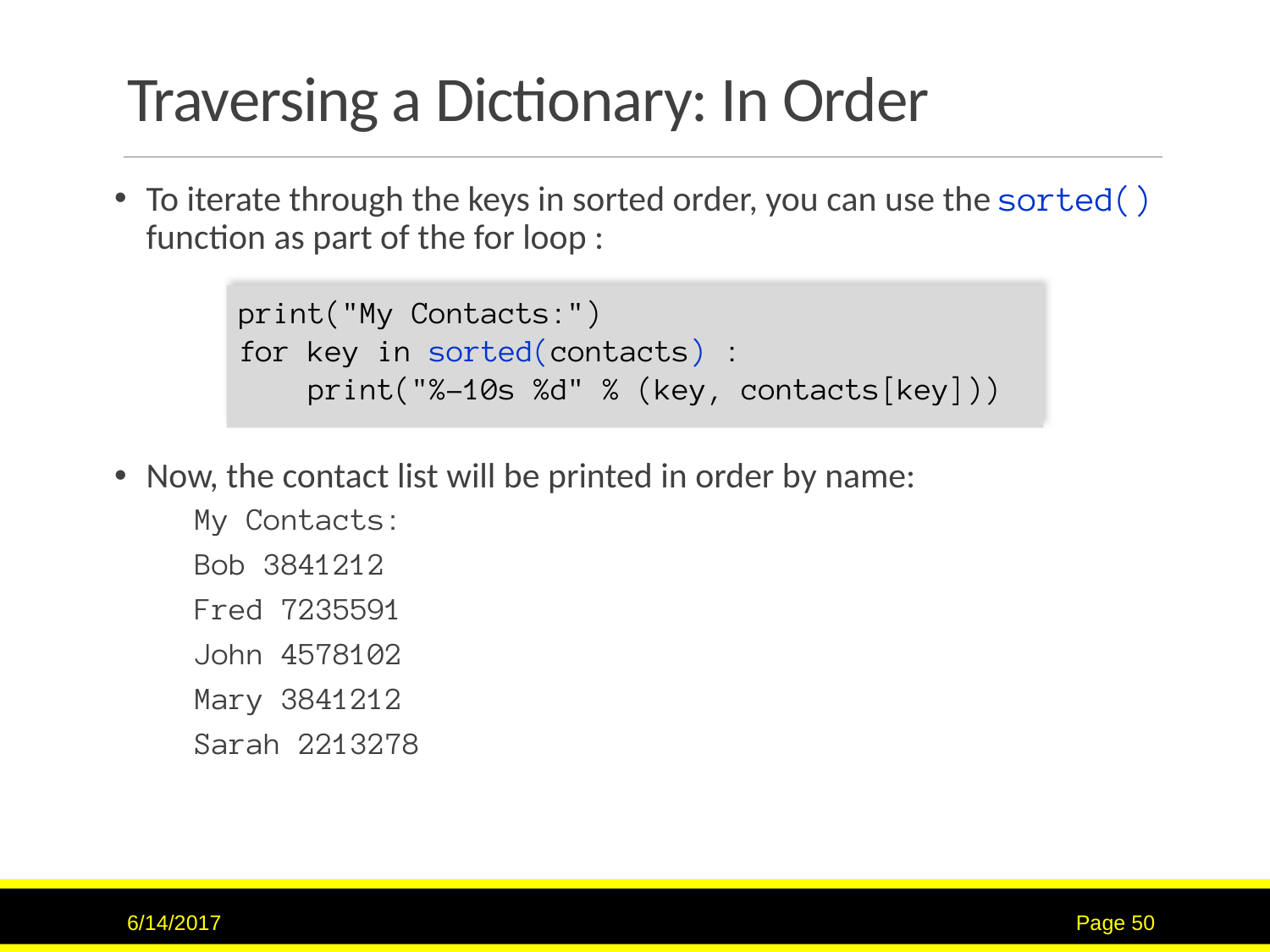

# Traversing a Dictionary: In Order
To iterate through the keys in sorted order, you can use the sorted() function as part of the for loop :
print("My Contacts:")
for key in sorted(contacts) :
    print("%-10s %d" % (key, contacts[key]))
Now, the contact list will be printed in order by name:
 My Contacts:
 Bob 3841212
 Fred 7235591
 John 4578102
 Mary 3841212
 Sarah 2213278
6/14/2017
Page 50